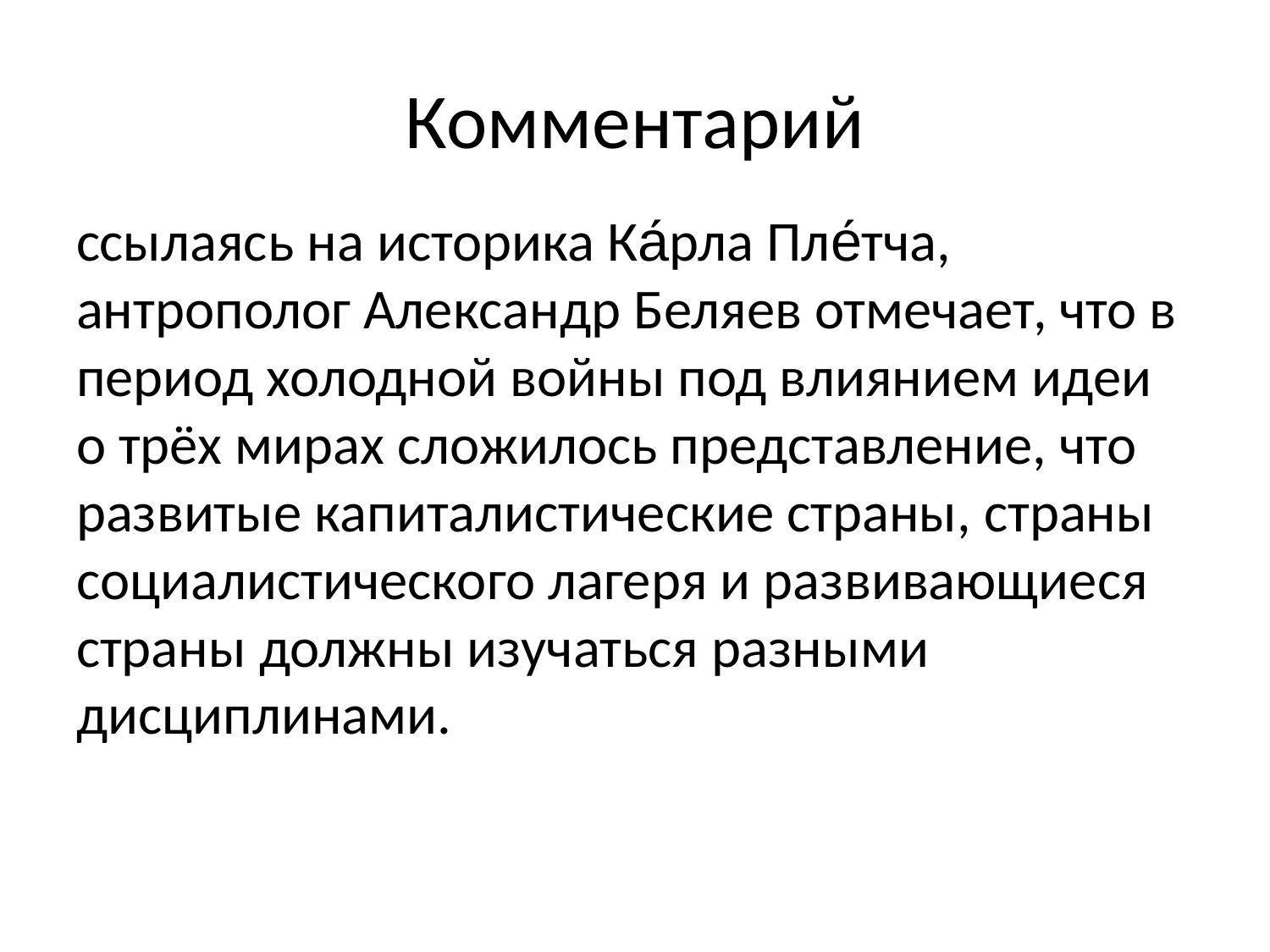

# Комментарий
ссылаясь на историка Ка́рла Пле́тча, антрополог Александр Беляев отмечает, что в период холодной войны под влиянием идеи о трёх мирах сложилось представление, что развитые капиталистические страны, страны социалистического лагеря и развивающиеся страны должны изучаться разными дисциплинами.